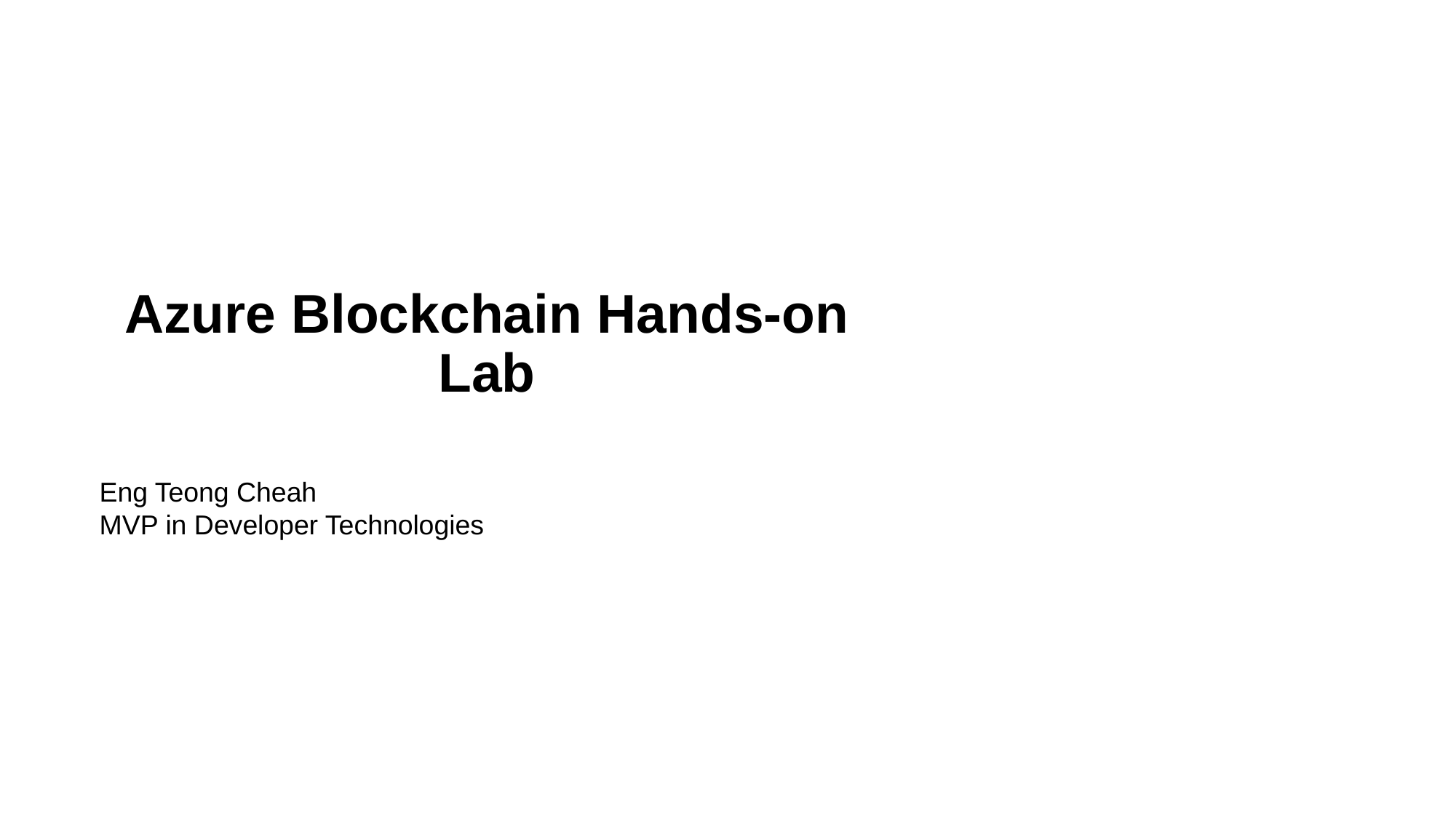

Azure Blockchain Hands-on Lab
Eng Teong Cheah
MVP in Developer Technologies